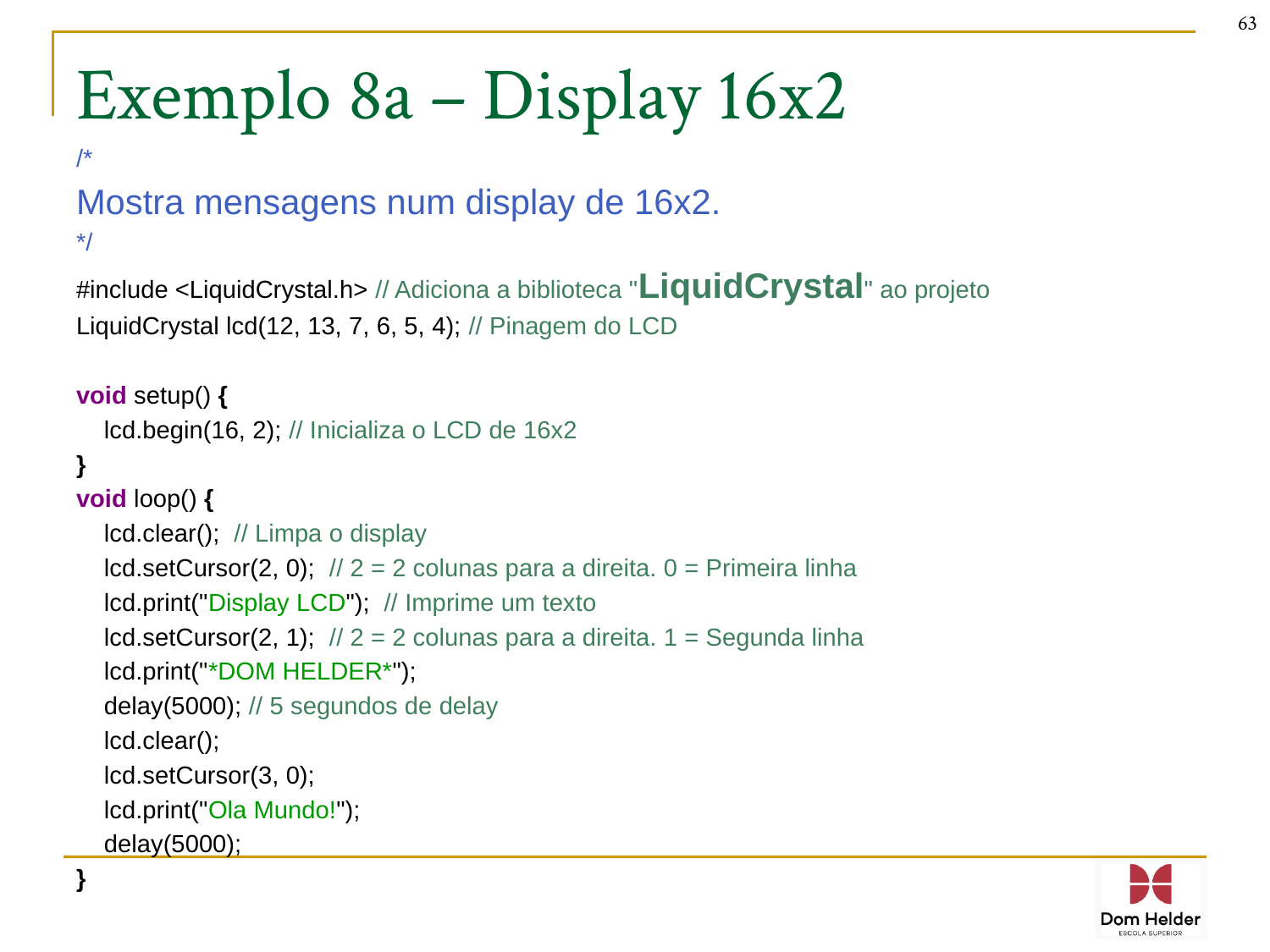

63
# Exemplo 8a – Display 16x2
/*
Mostra mensagens num display de 16x2.
*/
#include <LiquidCrystal.h> // Adiciona a biblioteca "LiquidCrystal" ao projeto
LiquidCrystal lcd(12, 13, 7, 6, 5, 4); // Pinagem do LCD

void setup() {
    lcd.begin(16, 2); // Inicializa o LCD de 16x2
}
void loop() {
    lcd.clear();  // Limpa o display
    lcd.setCursor(2, 0);  // 2 = 2 colunas para a direita. 0 = Primeira linha
    lcd.print("Display LCD");  // Imprime um texto
    lcd.setCursor(2, 1);  // 2 = 2 colunas para a direita. 1 = Segunda linha
    lcd.print("*DOM HELDER*");
    delay(5000); // 5 segundos de delay
    lcd.clear();
    lcd.setCursor(3, 0);
    lcd.print("Ola Mundo!");
    delay(5000);
}